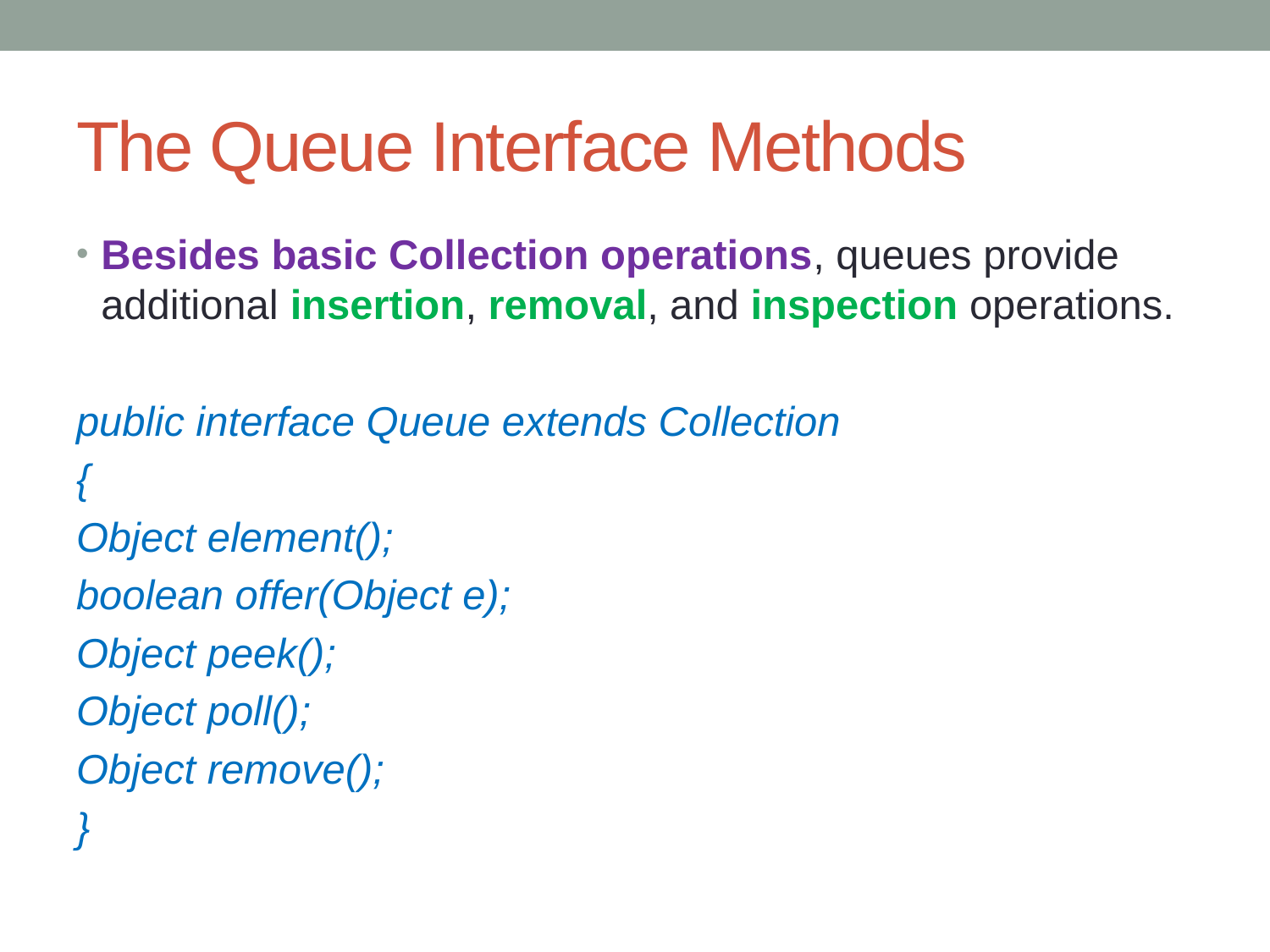

# The Queue Interface Methods
Besides basic Collection operations, queues provide additional insertion, removal, and inspection operations.

public interface Queue extends Collection
{
Object element();
boolean offer(Object e);
Object peek();
Object poll();
Object remove();
}